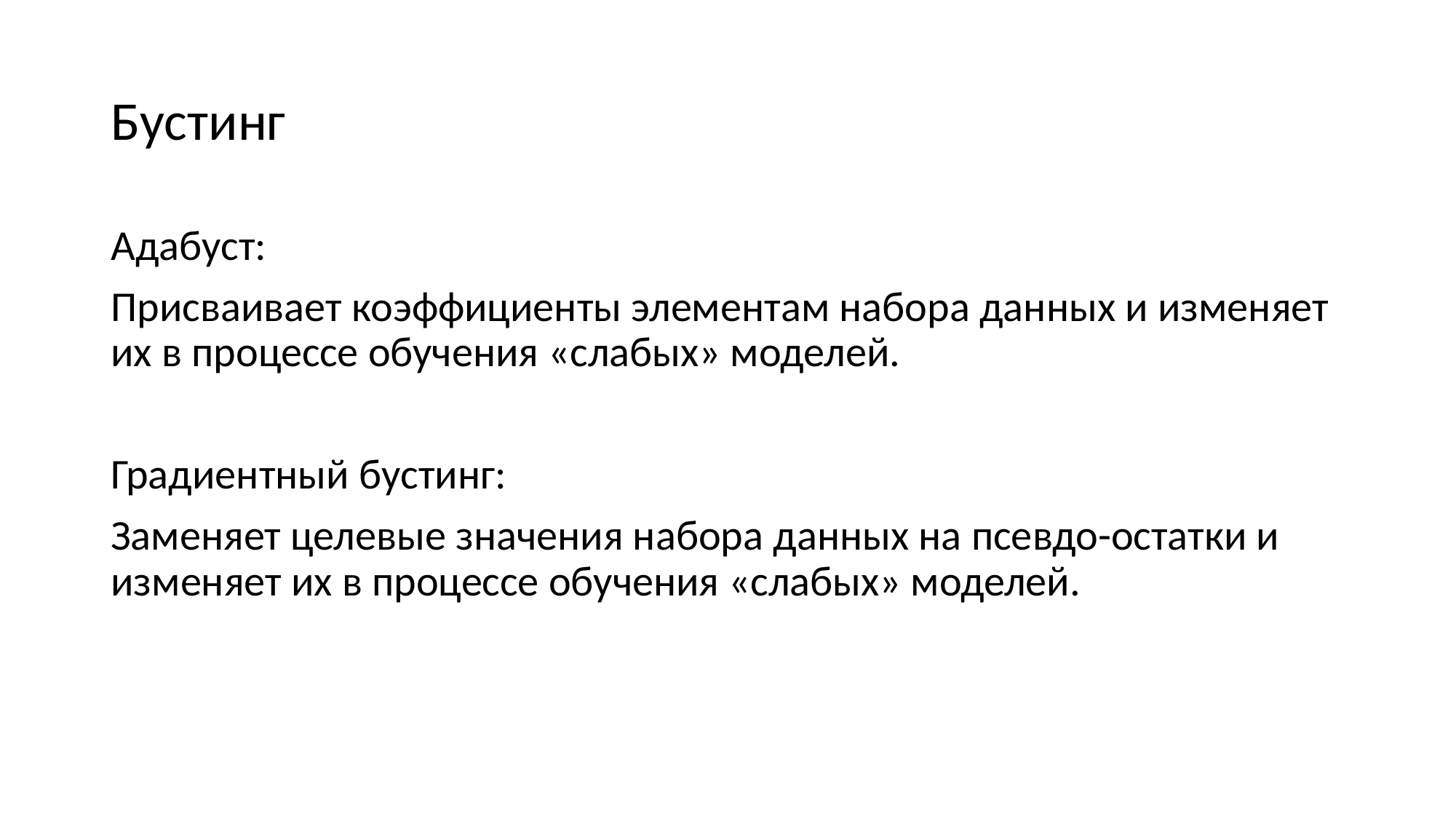

# Бустинг
Адабуст:
Присваивает коэффициенты элементам набора данных и изменяет их в процессе обучения «слабых» моделей.

Градиентный бустинг:
Заменяет целевые значения набора данных на псевдо-остатки и изменяет их в процессе обучения «слабых» моделей.